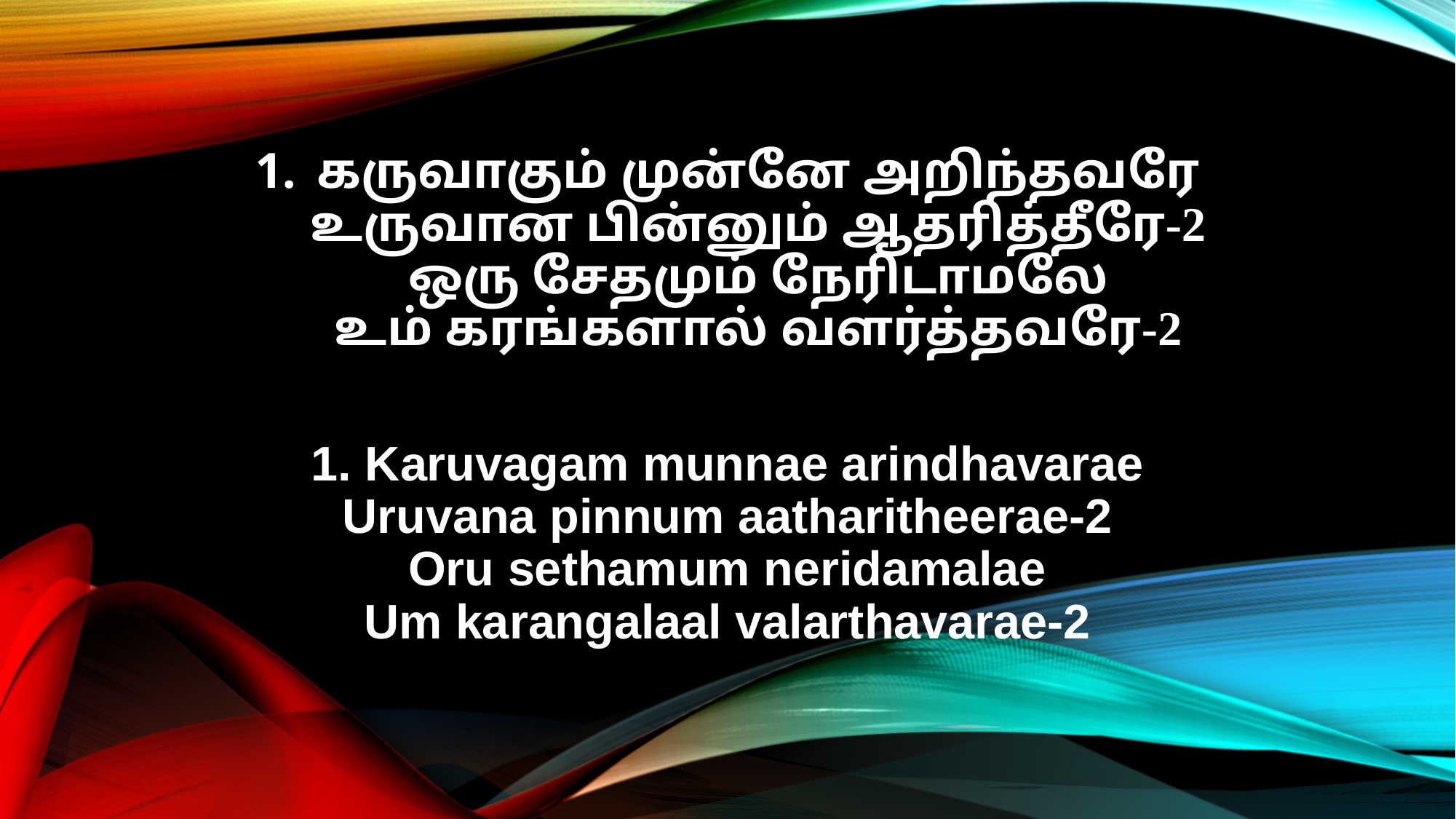

கருவாகும் முன்னே அறிந்தவரே
உருவான பின்னும் ஆதரித்தீரே-2
ஒரு சேதமும் நேரிடாமலே
உம் கரங்களால் வளர்த்தவரே-2

1. Karuvagam munnae arindhavarae
Uruvana pinnum aatharitheerae-2
Oru sethamum neridamalae
Um karangalaal valarthavarae-2